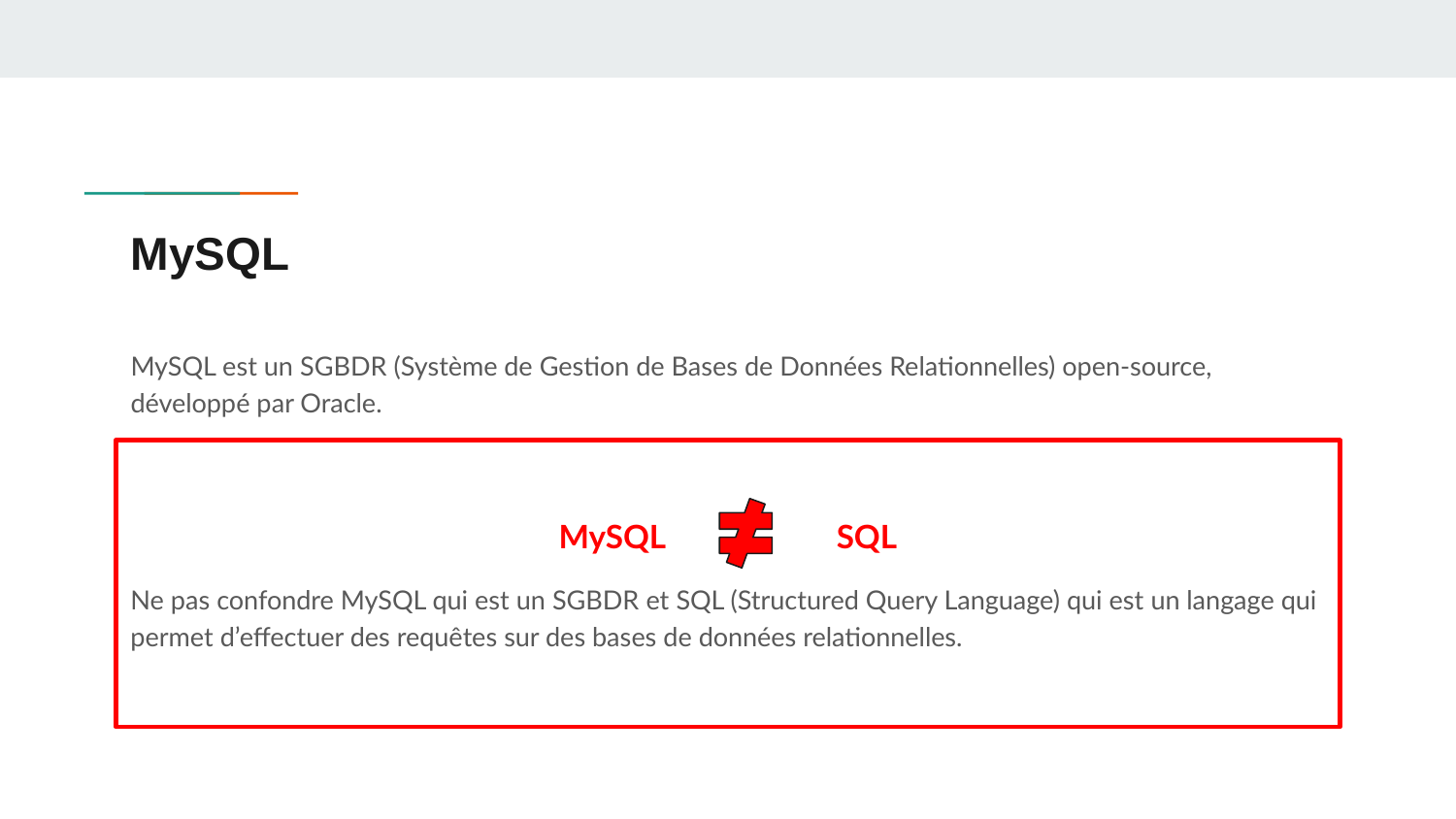

# MySQL
MySQL est un SGBDR (Système de Gestion de Bases de Données Relationnelles) open-source, développé par Oracle.

MySQL                           SQL
Ne pas confondre MySQL qui est un SGBDR et SQL (Structured Query Language) qui est un langage qui permet d’effectuer des requêtes sur des bases de données relationnelles.